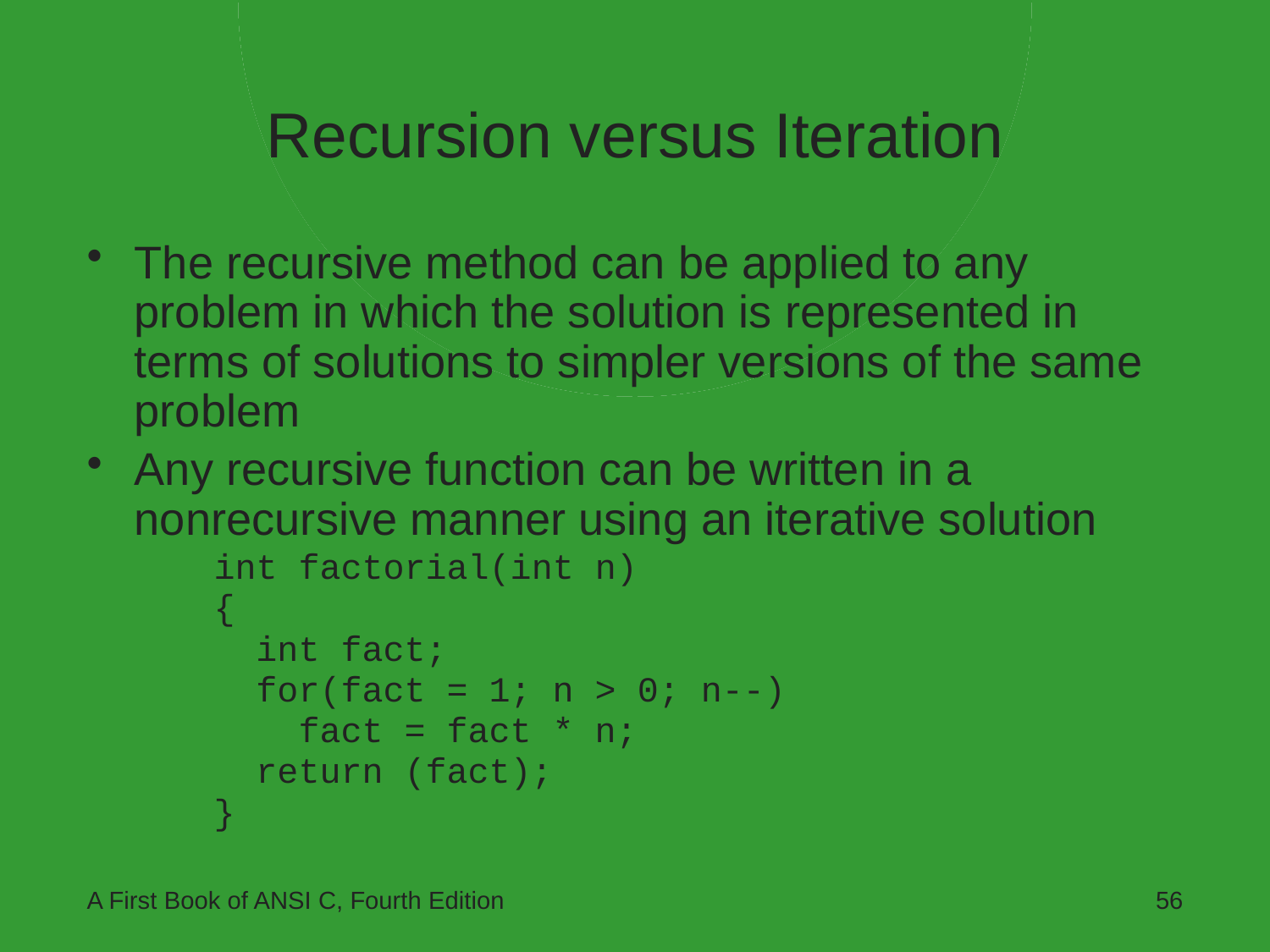

# Recursion versus Iteration
The recursive method can be applied to any problem in which the solution is represented in terms of solutions to simpler versions of the same problem
Any recursive function can be written in a nonrecursive manner using an iterative solution
int factorial(int n)
{
  int fact;
  for(fact = 1; n > 0; n--)
    fact = fact * n;
  return (fact);
}
A First Book of ANSI C, Fourth Edition
56